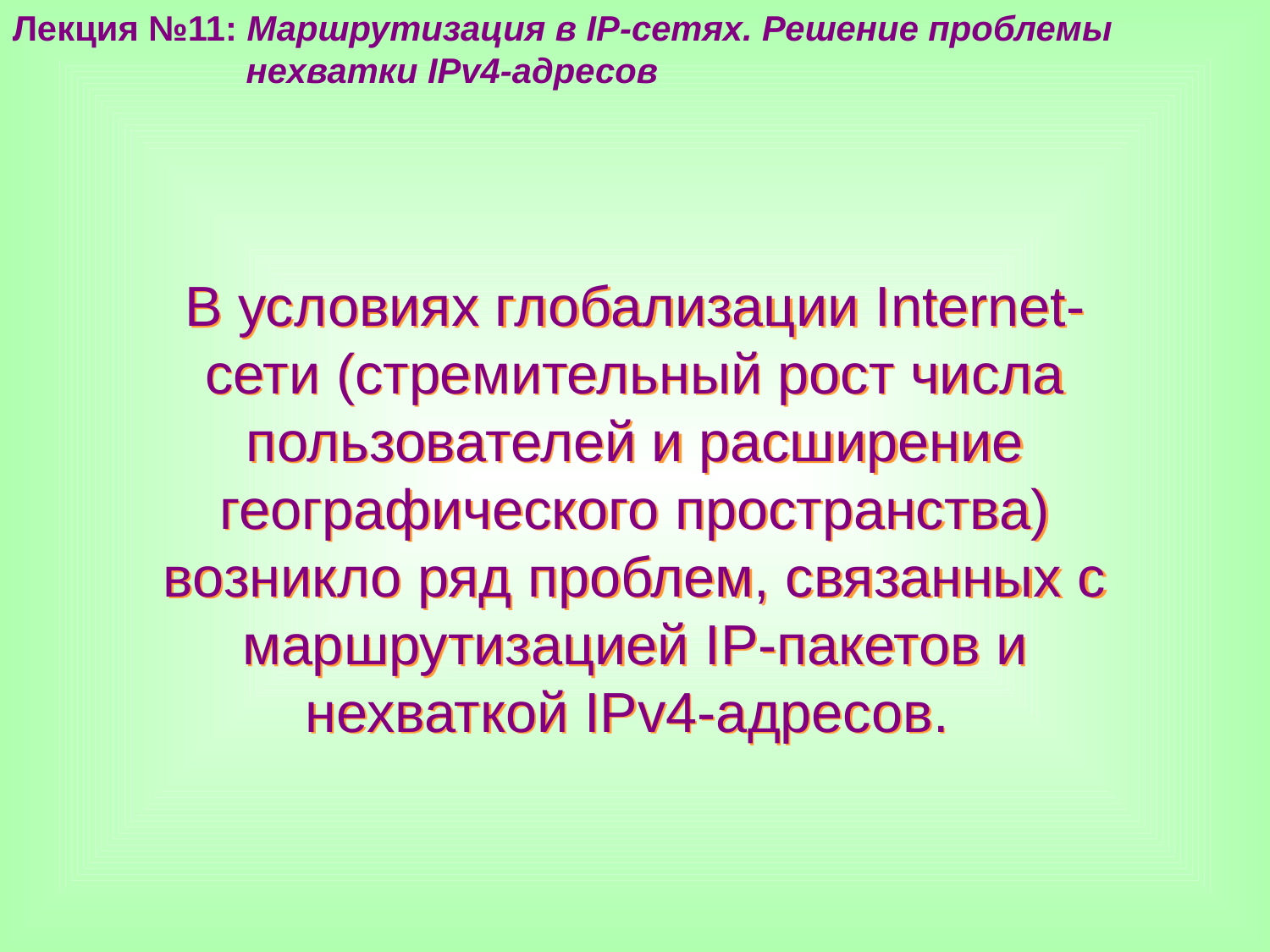

Лекция №11: Маршрутизация в IP-сетях. Решение проблемы
                        нехватки IPv4-адресов
В условиях глобализации Internet-сети (стремительный рост числа пользователей и расширение географического пространства) возникло ряд проблем, связанных с маршрутизацией IP-пакетов и нехваткой IPv4-адресов.